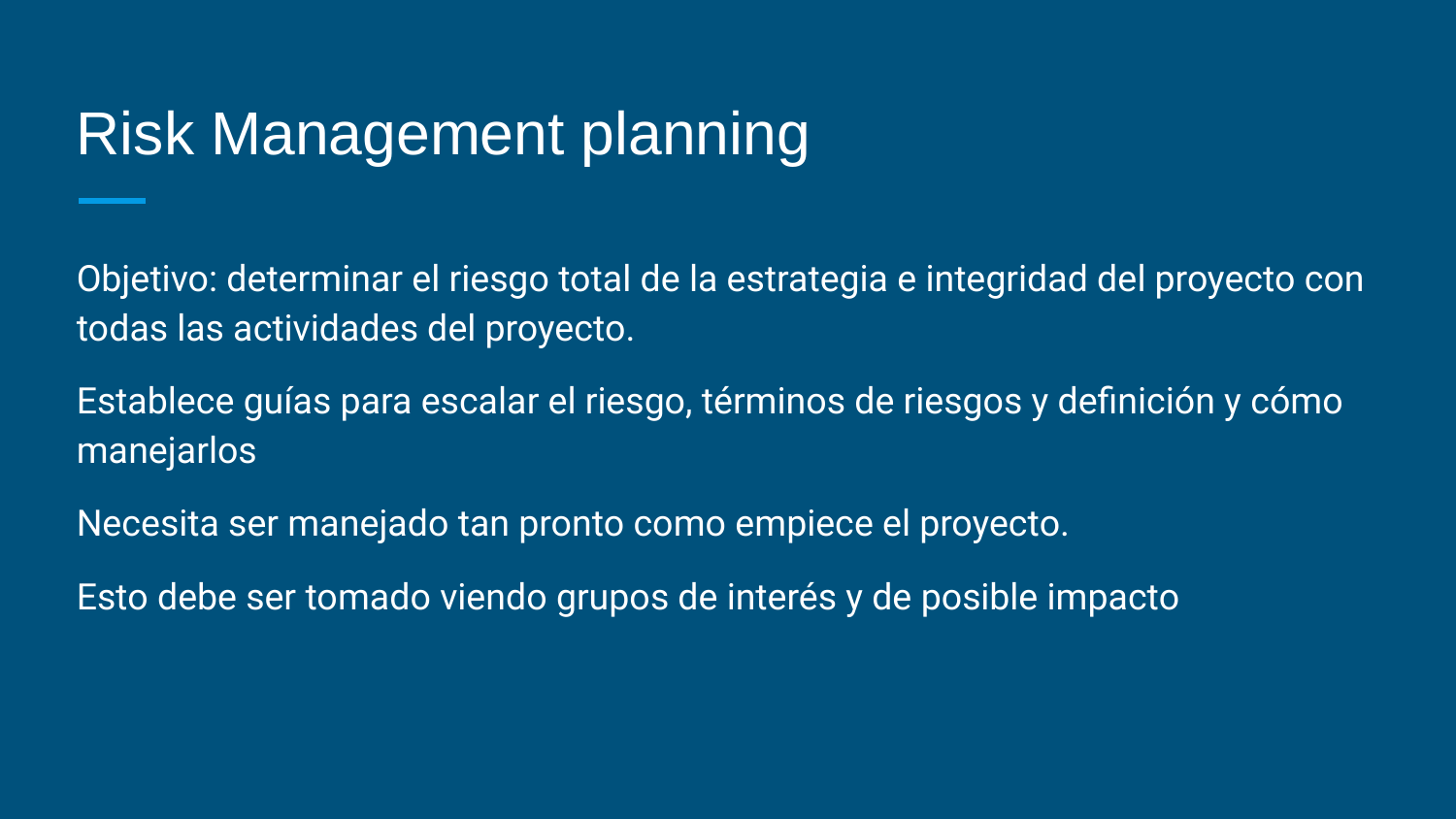

# Risk Management planning
Objetivo: determinar el riesgo total de la estrategia e integridad del proyecto con todas las actividades del proyecto.
Establece guías para escalar el riesgo, términos de riesgos y definición y cómo manejarlos
Necesita ser manejado tan pronto como empiece el proyecto.
Esto debe ser tomado viendo grupos de interés y de posible impacto